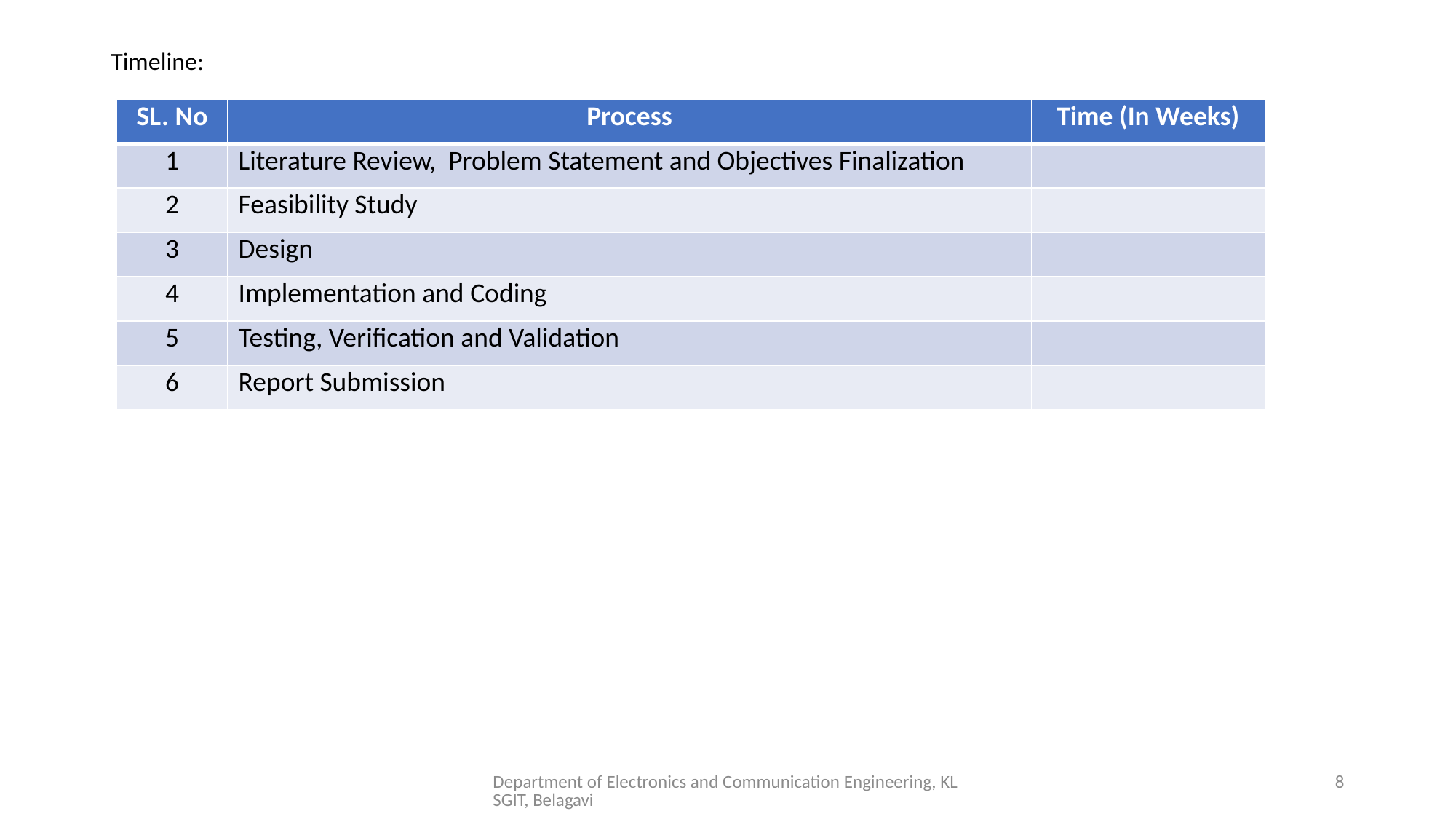

# Timeline:
| SL. No | Process | Time (In Weeks) |
| --- | --- | --- |
| 1 | Literature Review, Problem Statement and Objectives Finalization |  |
| 2 | Feasibility Study |  |
| 3 | Design |  |
| 4 | Implementation and Coding |  |
| 5 | Testing, Verification and Validation |  |
| 6 | Report Submission |  |
Department of Electronics and Communication Engineering, KLSGIT, Belagavi
8